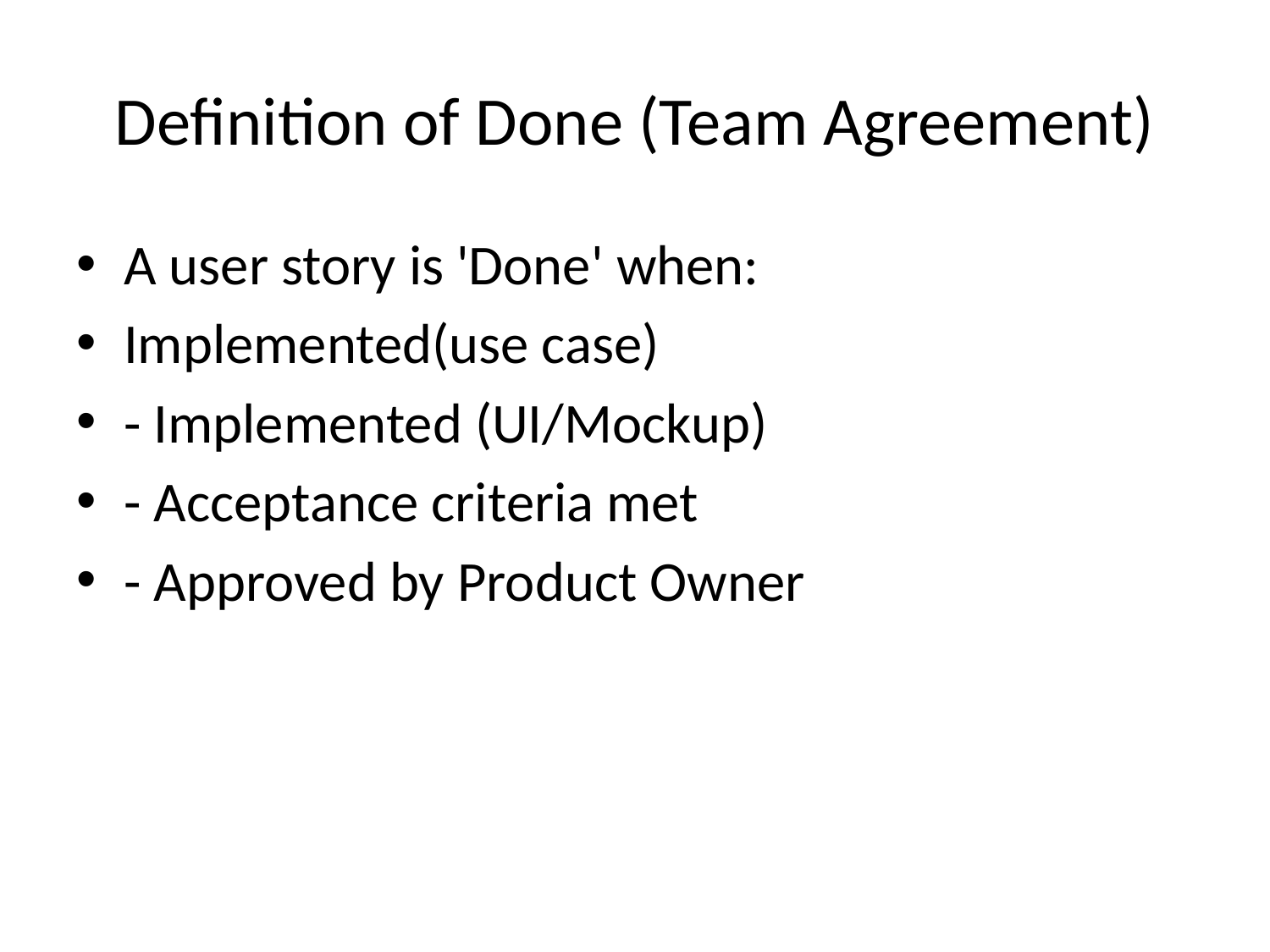

# Definition of Done (Team Agreement)
A user story is 'Done' when:
Implemented(use case)
- Implemented (UI/Mockup)
- Acceptance criteria met
- Approved by Product Owner